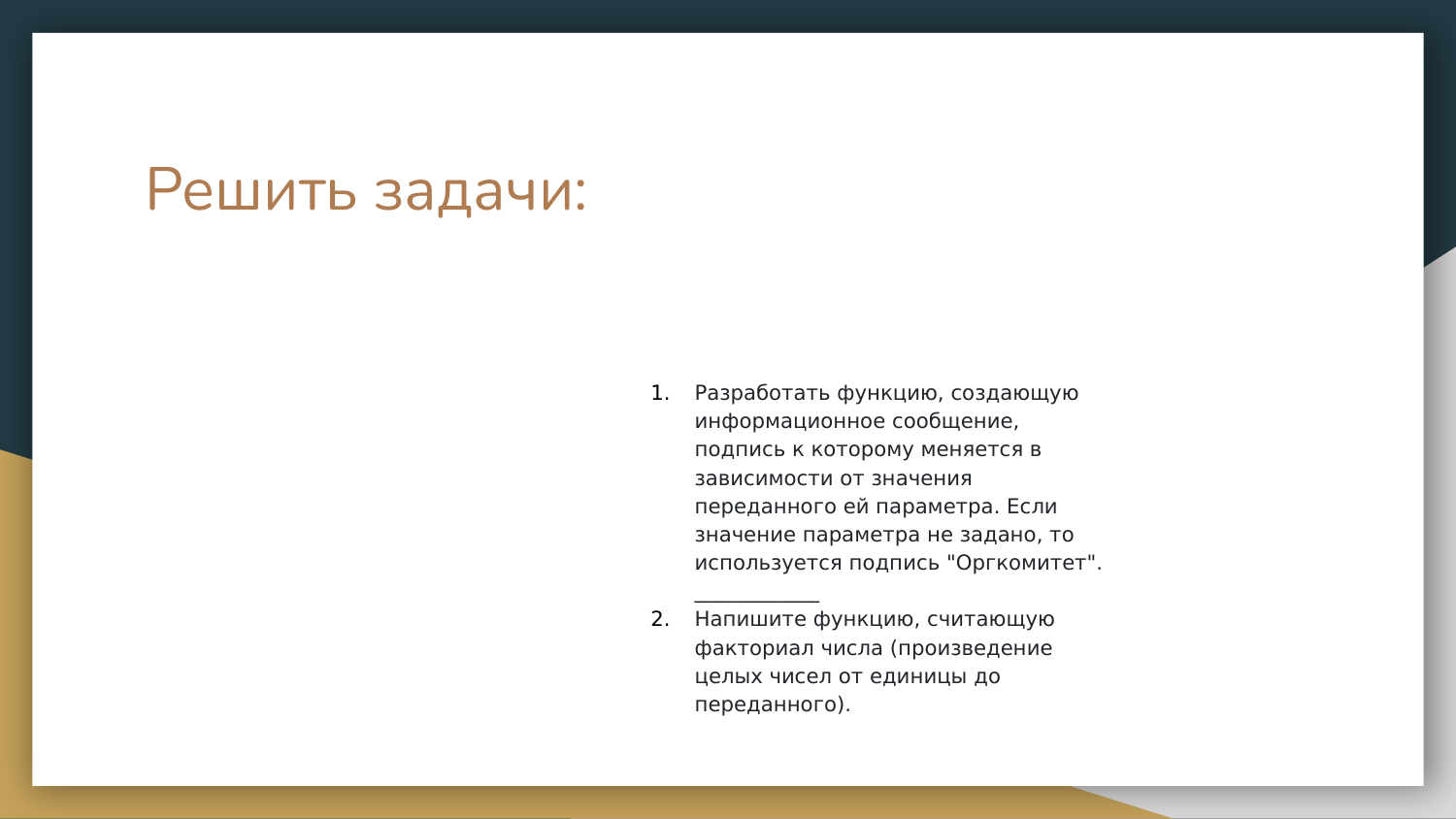

# Решить задачи:
Разработать функцию, создающую информационное сообщение, подпись к которому меняется в зависимости от значения переданного ей параметра. Если значение параметра не задано, то используется подпись "Оргкомитет".
____________
Напишите функцию, считающую факториал числа (произведение целых чисел от единицы до переданного).